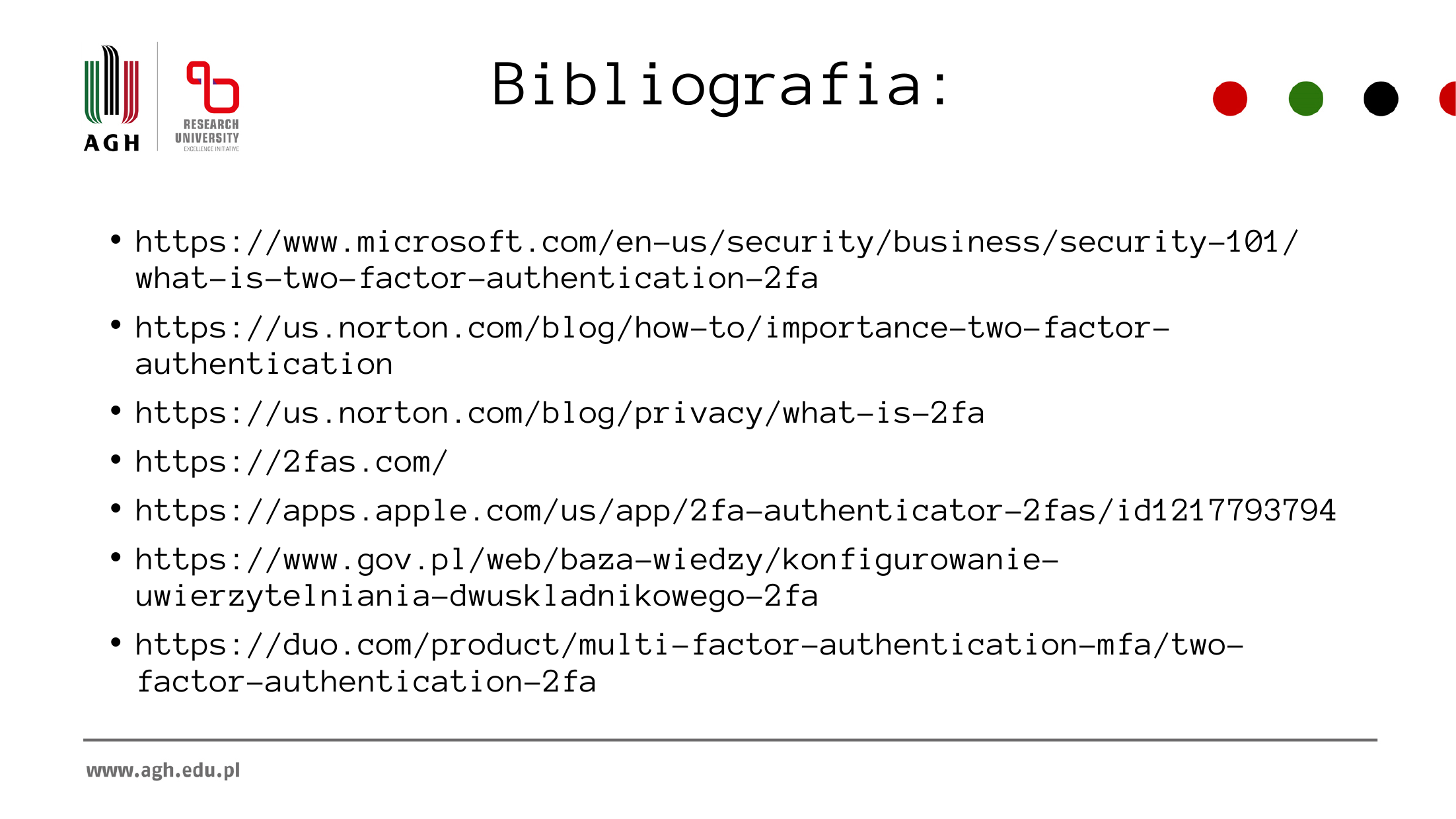

# Bibliografia:
https://www.microsoft.com/en-us/security/business/security-101/what-is-two-factor-authentication-2fa
https://us.norton.com/blog/how-to/importance-two-factor-authentication
https://us.norton.com/blog/privacy/what-is-2fa
https://2fas.com/
https://apps.apple.com/us/app/2fa-authenticator-2fas/id1217793794
https://www.gov.pl/web/baza-wiedzy/konfigurowanie-uwierzytelniania-dwuskladnikowego-2fa
https://duo.com/product/multi-factor-authentication-mfa/two-factor-authentication-2fa